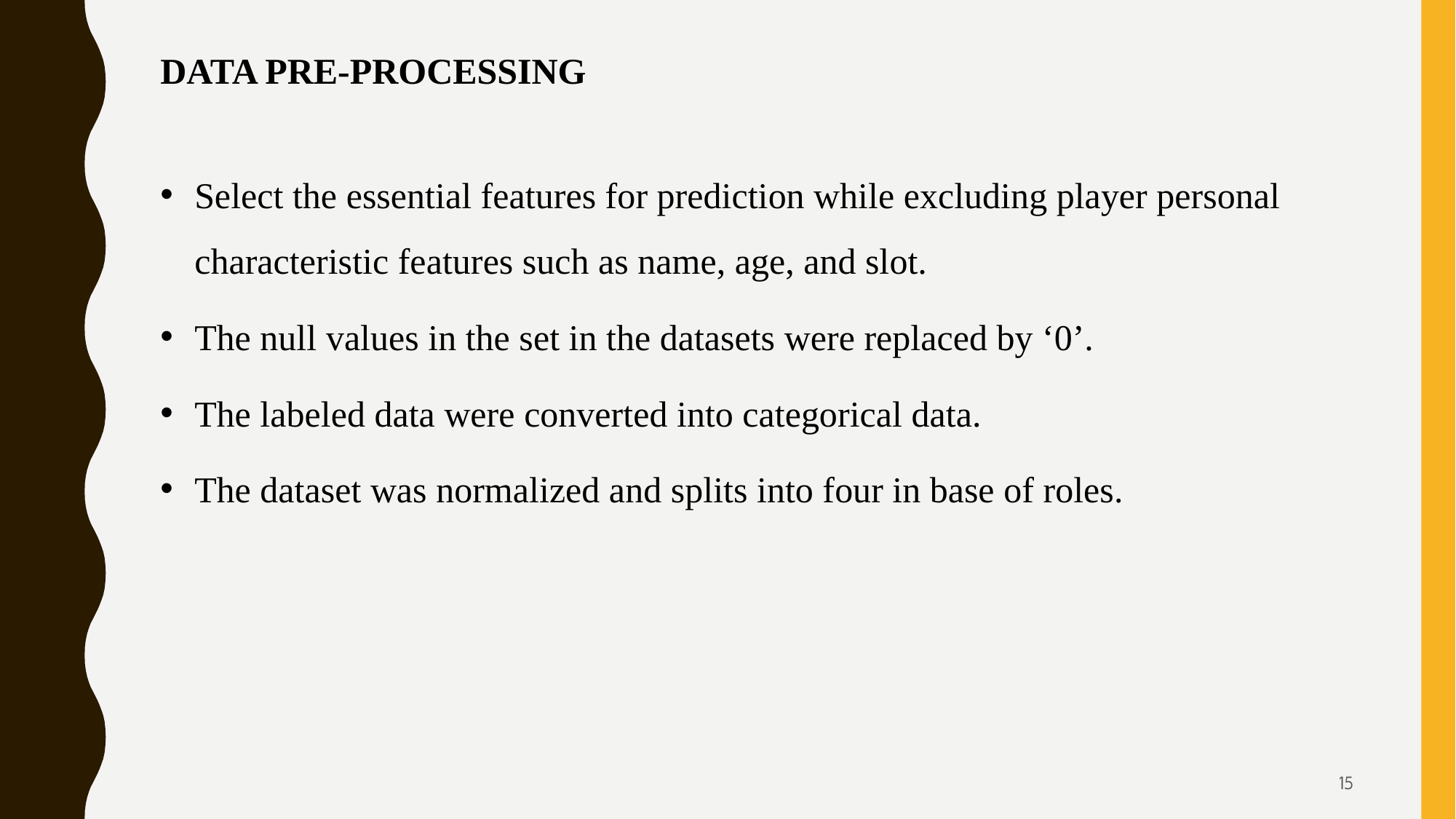

# DATA PRE-PROCESSING
Select the essential features for prediction while excluding player personal characteristic features such as name, age, and slot.
The null values in the set in the datasets were replaced by ‘0’.
The labeled data were converted into categorical data.
The dataset was normalized and splits into four in base of roles.

15